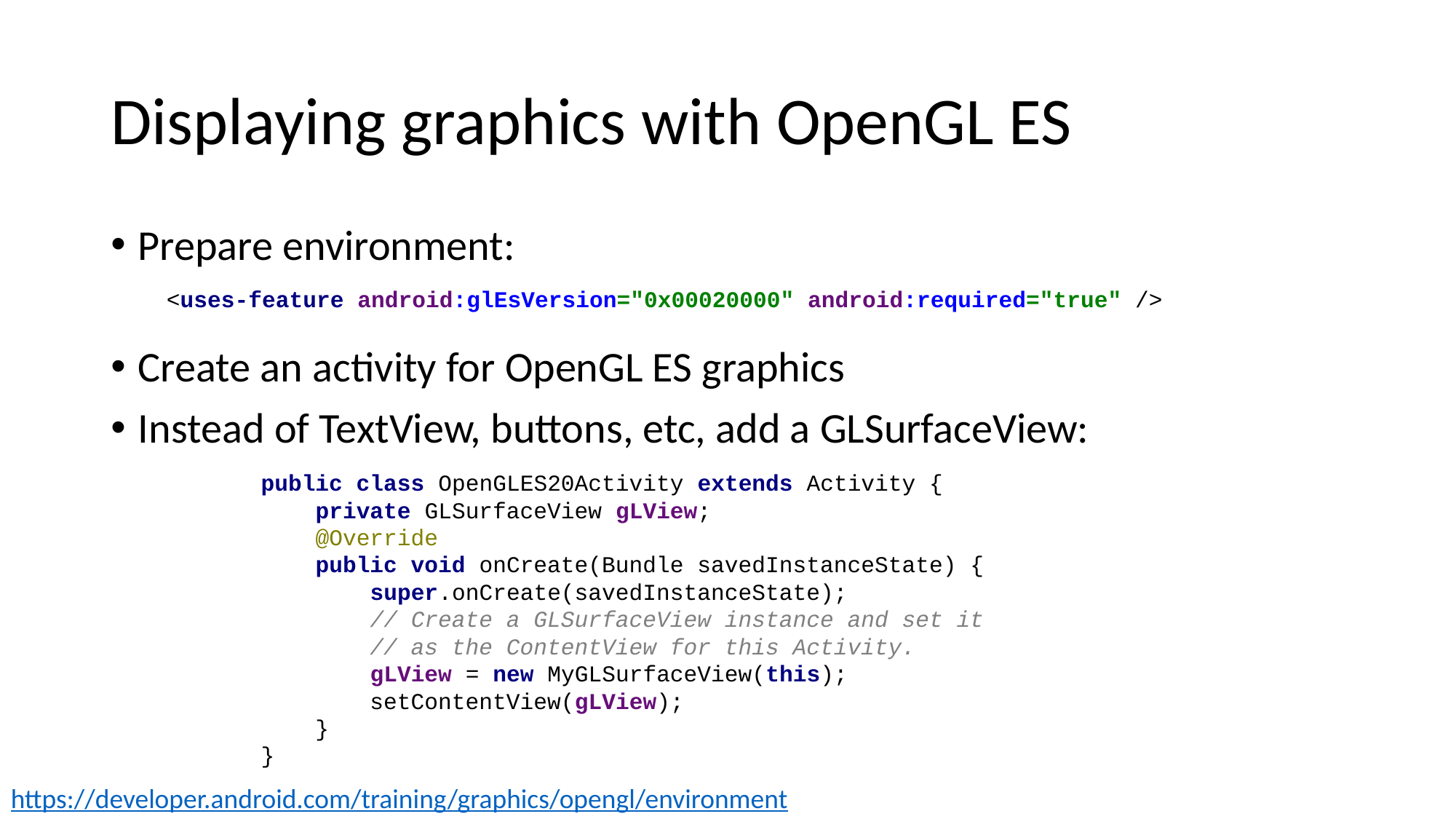

# Displaying graphics with OpenGL ES
Prepare environment:

Create an activity for OpenGL ES graphics
Instead of TextView, buttons, etc, add a GLSurfaceView:
<uses-feature android:glEsVersion="0x00020000" android:required="true" />
public class OpenGLES20Activity extends Activity {
    private GLSurfaceView gLView;
    @Override
    public void onCreate(Bundle savedInstanceState) {
        super.onCreate(savedInstanceState);
        // Create a GLSurfaceView instance and set it
        // as the ContentView for this Activity.
        gLView = new MyGLSurfaceView(this);
        setContentView(gLView);
    }
}
https://developer.android.com/training/graphics/opengl/environment